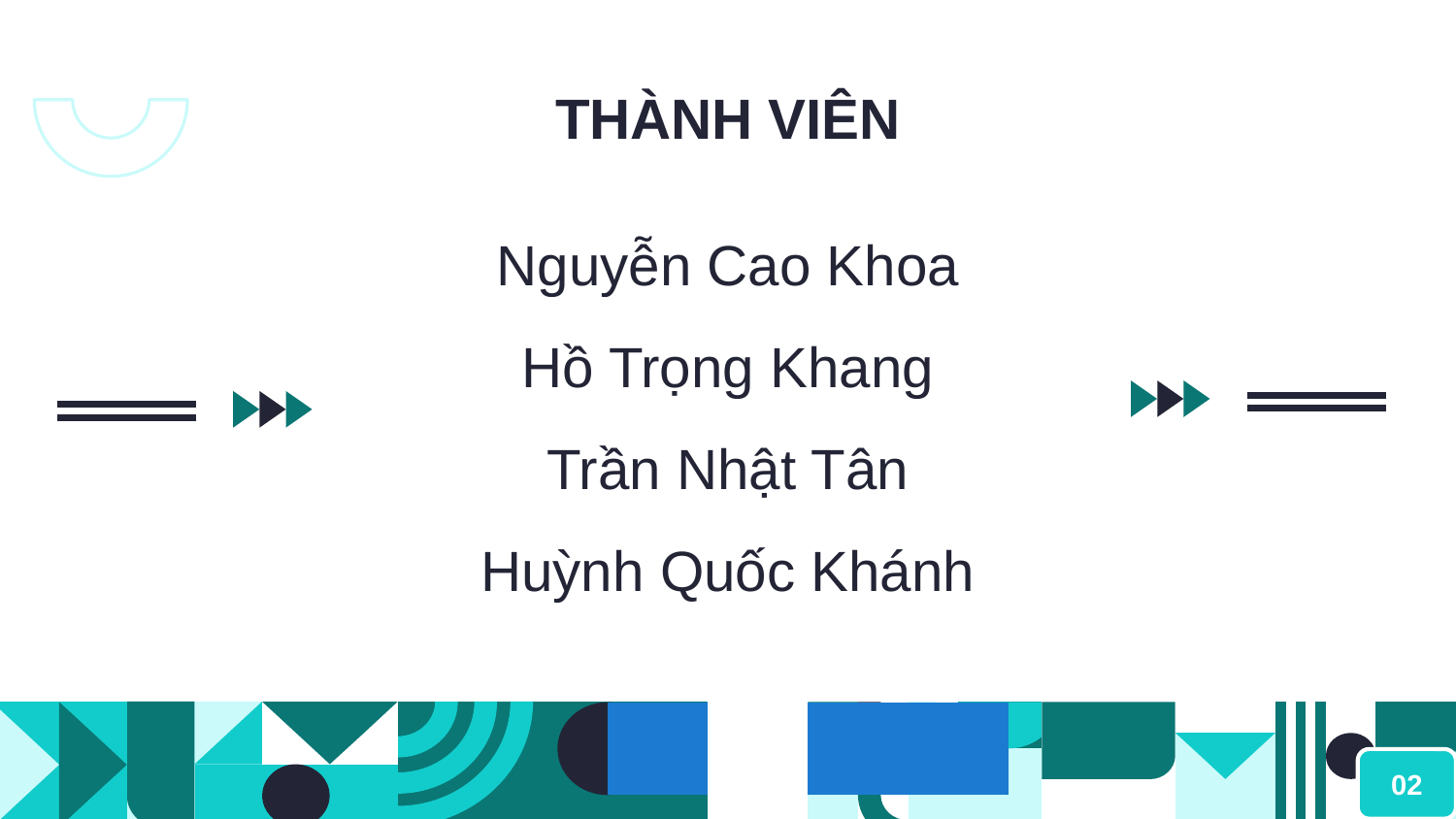

# THÀNH VIÊN
Nguyễn Cao Khoa
Hồ Trọng Khang
Trần Nhật Tân
Huỳnh Quốc Khánh

02